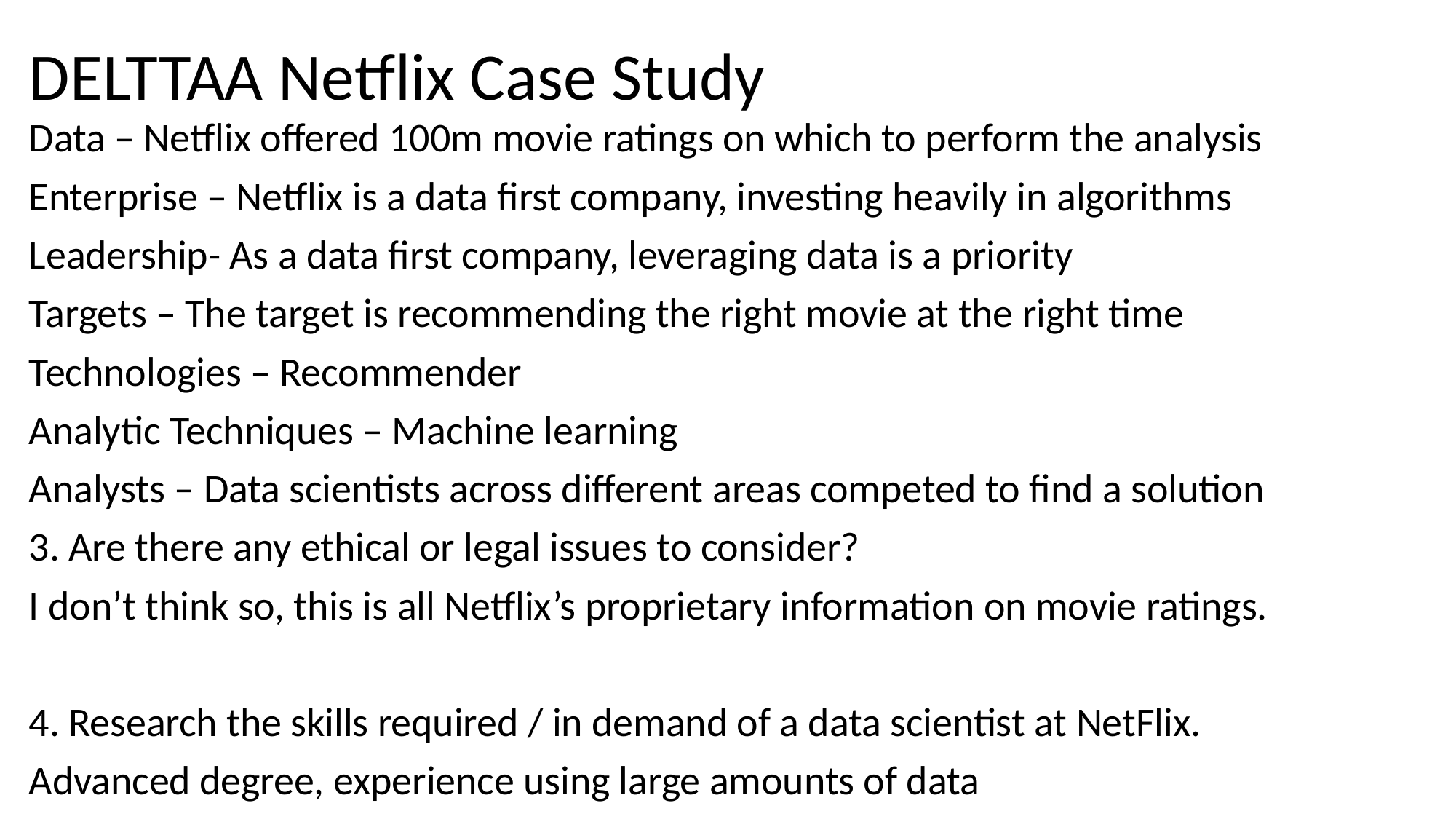

# DELTTAA Netflix Case Study
Data – Netflix offered 100m movie ratings on which to perform the analysis
Enterprise – Netflix is a data first company, investing heavily in algorithms
Leadership- As a data first company, leveraging data is a priority
Targets – The target is recommending the right movie at the right time
Technologies – Recommender
Analytic Techniques – Machine learning
Analysts – Data scientists across different areas competed to find a solution
3. Are there any ethical or legal issues to consider?
I don’t think so, this is all Netflix’s proprietary information on movie ratings.

4. Research the skills required / in demand of a data scientist at NetFlix.
Advanced degree, experience using large amounts of data